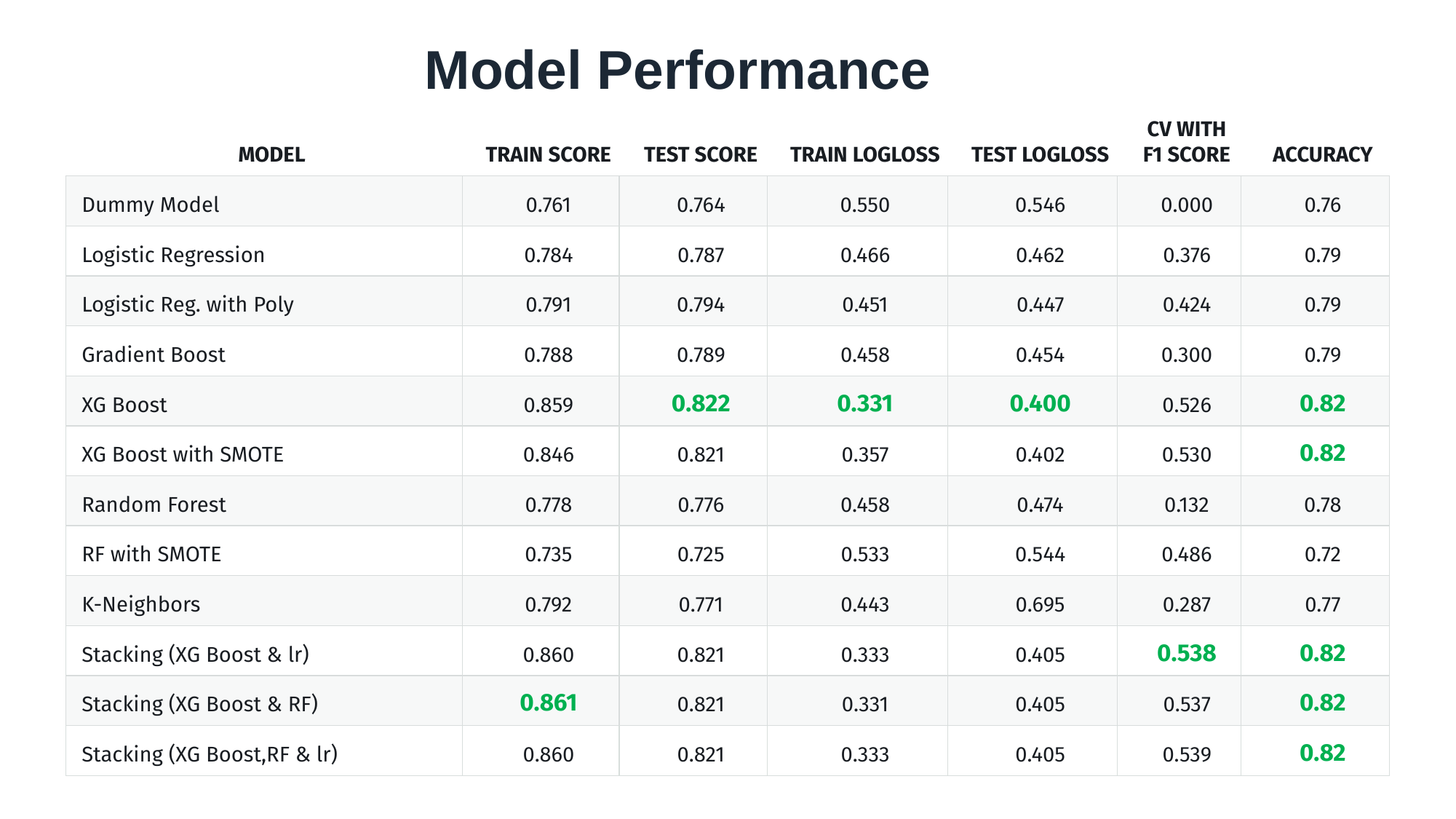

Model Performance
| MODEL | TRAIN SCORE | TEST SCORE | TRAIN LOGLOSS | TEST LOGLOSS | CV WITH F1 SCORE | ACCURACY |
| --- | --- | --- | --- | --- | --- | --- |
| Dummy Model | 0.761 | 0.764 | 0.550 | 0.546 | 0.000 | 0.76 |
| Logistic Regression | 0.784 | 0.787 | 0.466 | 0.462 | 0.376 | 0.79 |
| Logistic Reg. with Poly | 0.791 | 0.794 | 0.451 | 0.447 | 0.424 | 0.79 |
| Gradient Boost | 0.788 | 0.789 | 0.458 | 0.454 | 0.300 | 0.79 |
| XG Boost | 0.859 | 0.822 | 0.331 | 0.400 | 0.526 | 0.82 |
| XG Boost with SMOTE | 0.846 | 0.821 | 0.357 | 0.402 | 0.530 | 0.82 |
| Random Forest | 0.778 | 0.776 | 0.458 | 0.474 | 0.132 | 0.78 |
| RF with SMOTE | 0.735 | 0.725 | 0.533 | 0.544 | 0.486 | 0.72 |
| K-Neighbors | 0.792 | 0.771 | 0.443 | 0.695 | 0.287 | 0.77 |
| Stacking (XG Boost & lr) | 0.860 | 0.821 | 0.333 | 0.405 | 0.538 | 0.82 |
| Stacking (XG Boost & RF) | 0.861 | 0.821 | 0.331 | 0.405 | 0.537 | 0.82 |
| Stacking (XG Boost,RF & lr) | 0.860 | 0.821 | 0.333 | 0.405 | 0.539 | 0.82 |